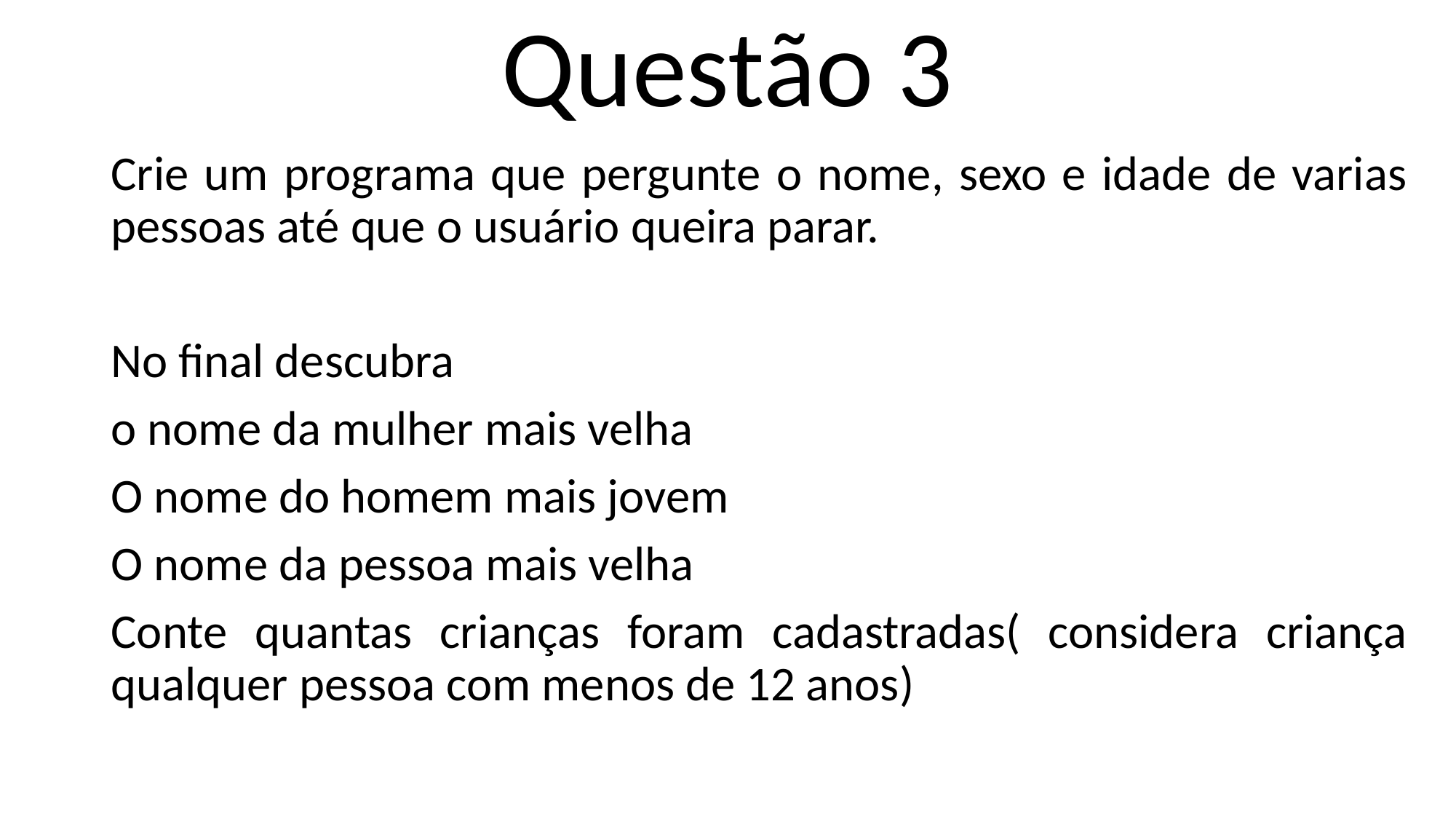

# Questão 3
Crie um programa que pergunte o nome, sexo e idade de varias pessoas até que o usuário queira parar.

No final descubra
o nome da mulher mais velha
O nome do homem mais jovem
O nome da pessoa mais velha
Conte quantas crianças foram cadastradas( considera criança qualquer pessoa com menos de 12 anos)